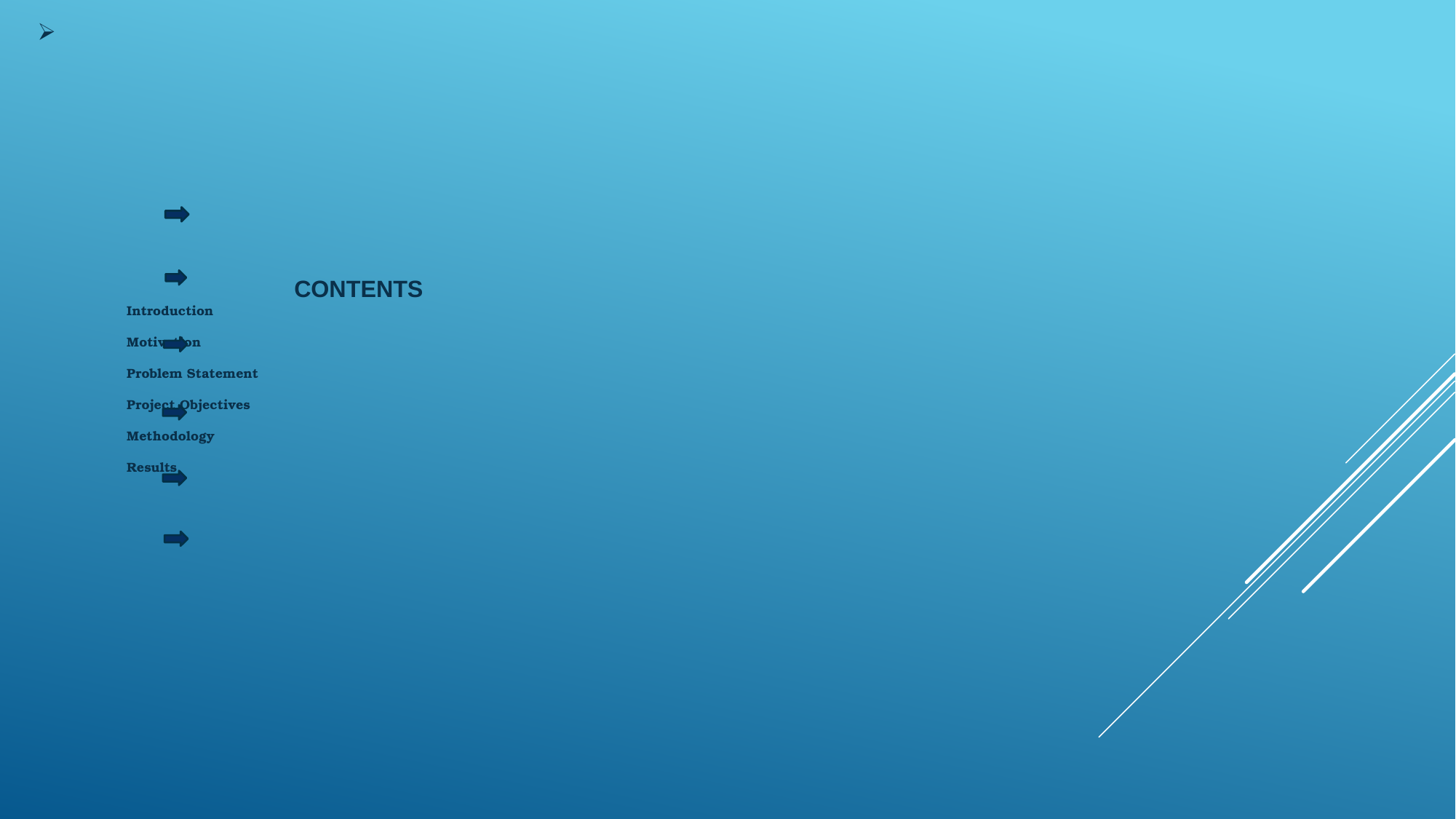

# CONTENTS Introduction Motivation Problem Statement Project Objectives Methodology Results